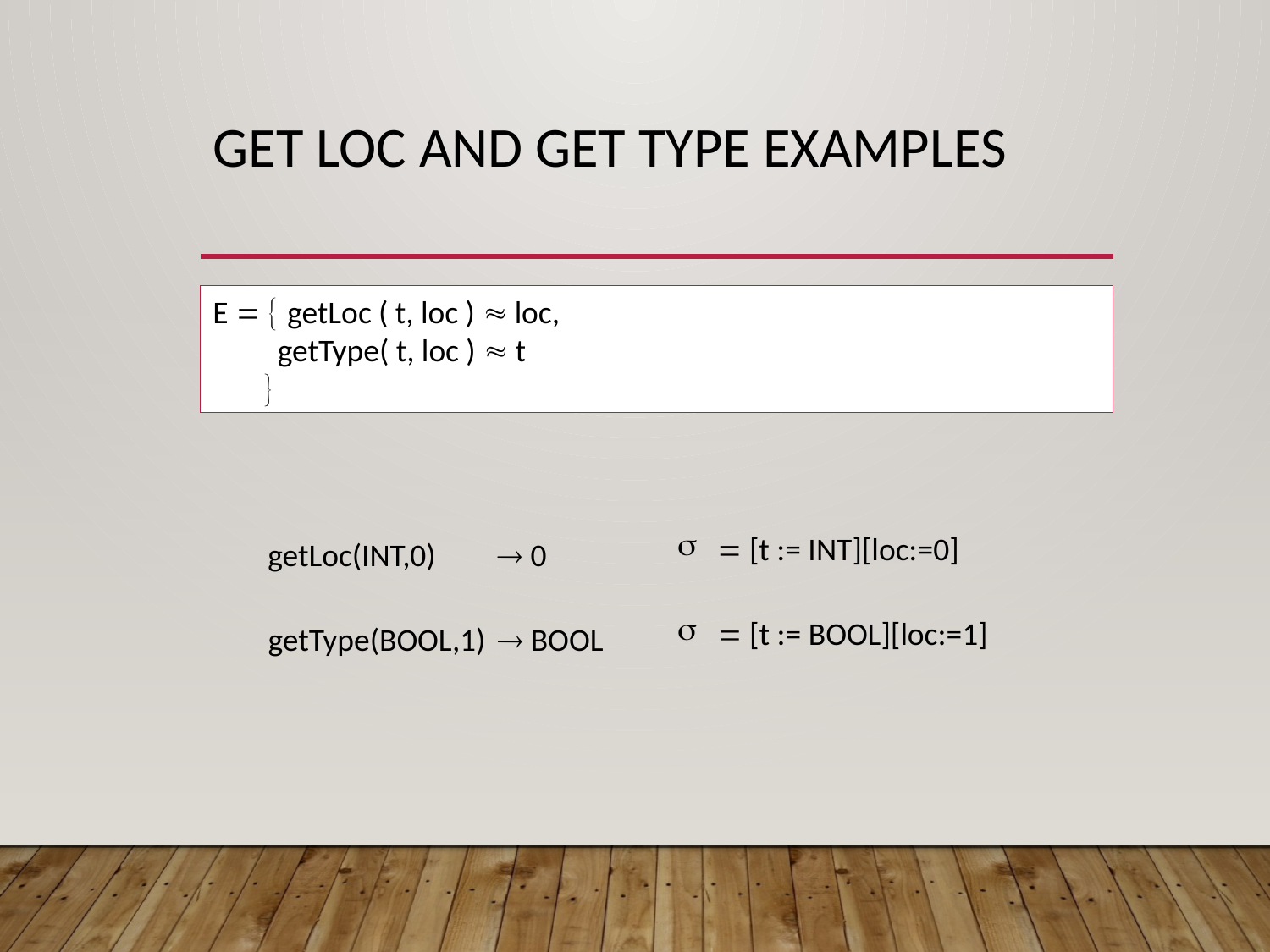

# Get LOC and get type examples
E = { getLoc ( t, loc ) ≈ loc,
         getType( t, loc ) ≈ t
       }
= [t := INT][loc:=0]
getLoc(INT,0)
→ 0
= [t := BOOL][loc:=1]
getType(BOOL,1)
→ BOOL